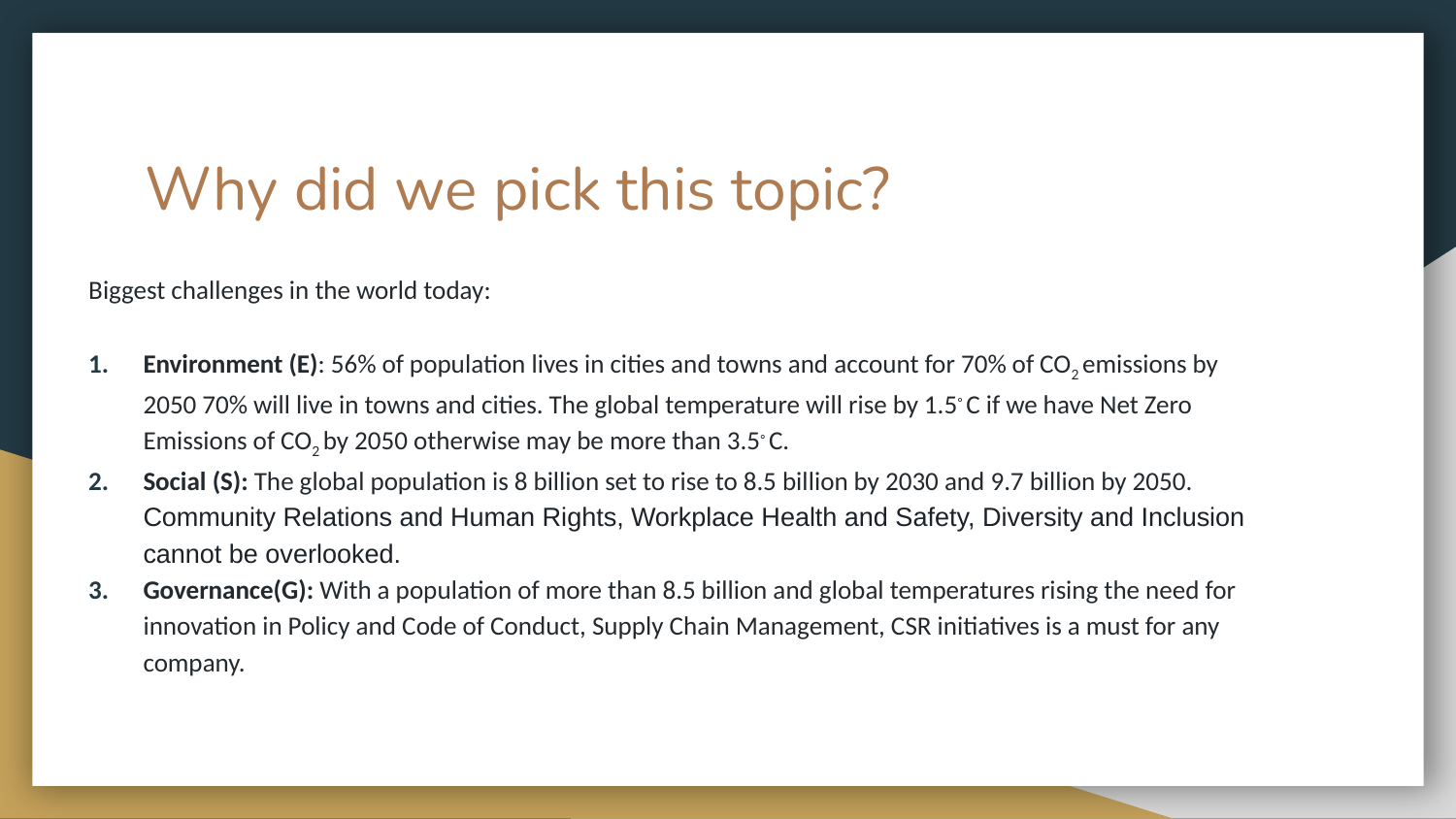

# Why did we pick this topic?
Biggest challenges in the world today:

Environment (E): 56% of population lives in cities and towns and account for 70% of CO2 emissions by 2050 70% will live in towns and cities. The global temperature will rise by 1.5◦ C if we have Net Zero Emissions of CO2 by 2050 otherwise may be more than 3.5◦ C.
Social (S): The global population is 8 billion set to rise to 8.5 billion by 2030 and 9.7 billion by 2050. Community Relations and Human Rights, Workplace Health and Safety, Diversity and Inclusion cannot be overlooked.
Governance(G): With a population of more than 8.5 billion and global temperatures rising the need for innovation in Policy and Code of Conduct, Supply Chain Management, CSR initiatives is a must for any company.